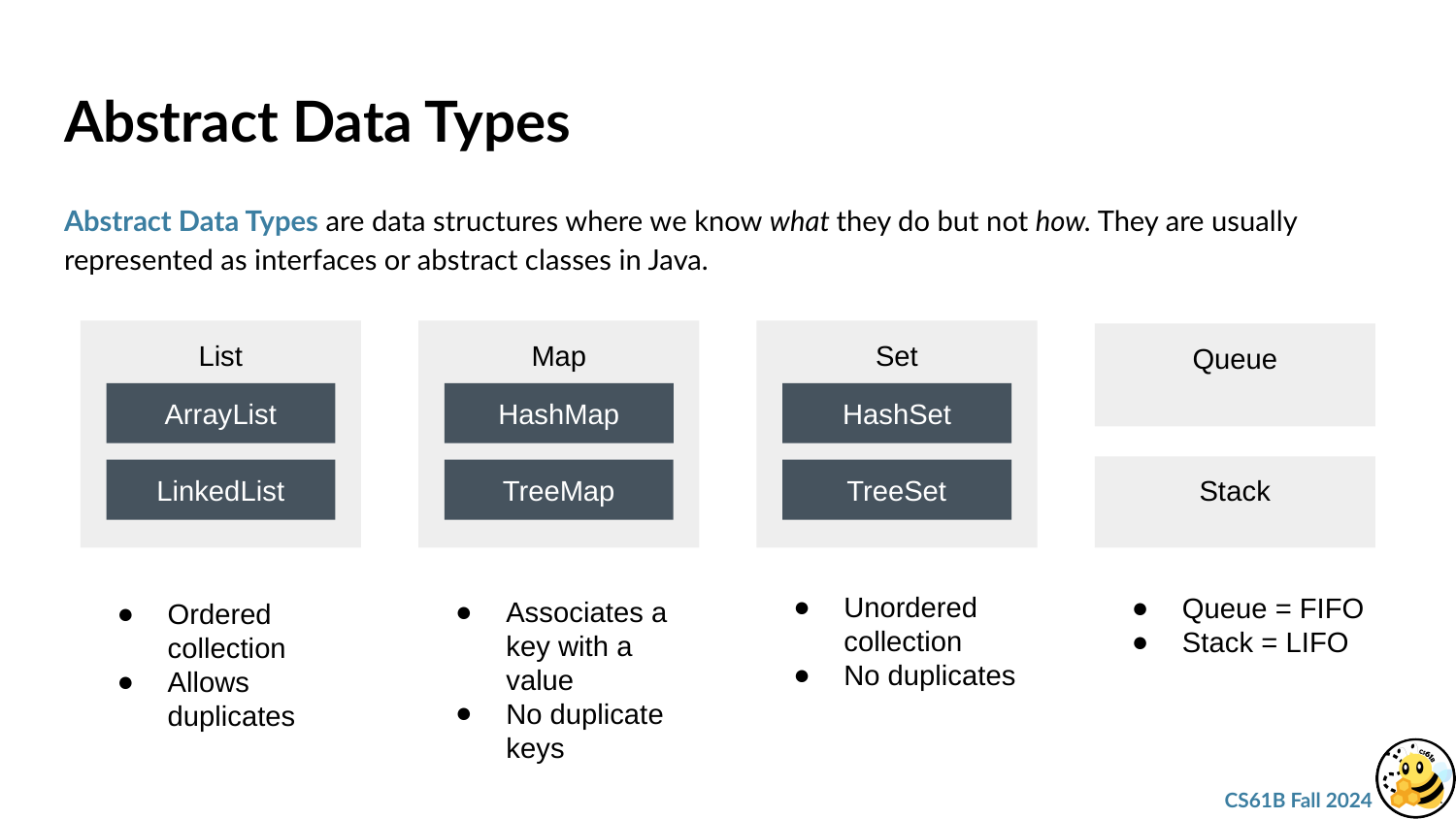

# Abstract Data Types
Abstract Data Types are data structures where we know what they do but not how. They are usually represented as interfaces or abstract classes in Java.

List
Map
Set
Queue

ArrayList
HashMap
HashSet

Stack
LinkedList
TreeMap
TreeSet
Unordered collection
No duplicates
Queue = FIFO
Stack = LIFO
Associates a key with a value
No duplicate keys
Ordered collection
Allows duplicates